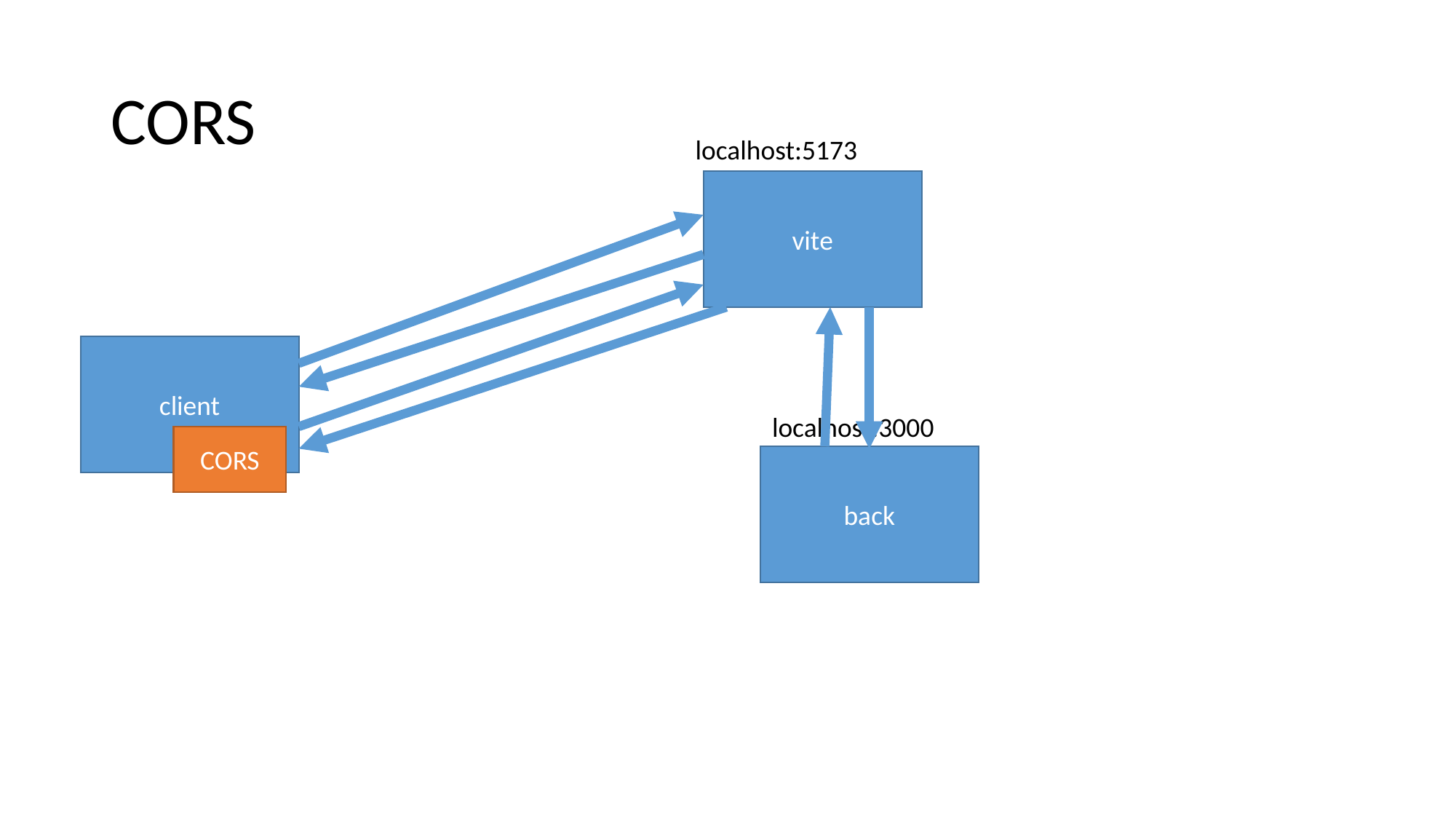

# CORS
localhost:5173
vite
client
localhost:3000
CORS
back